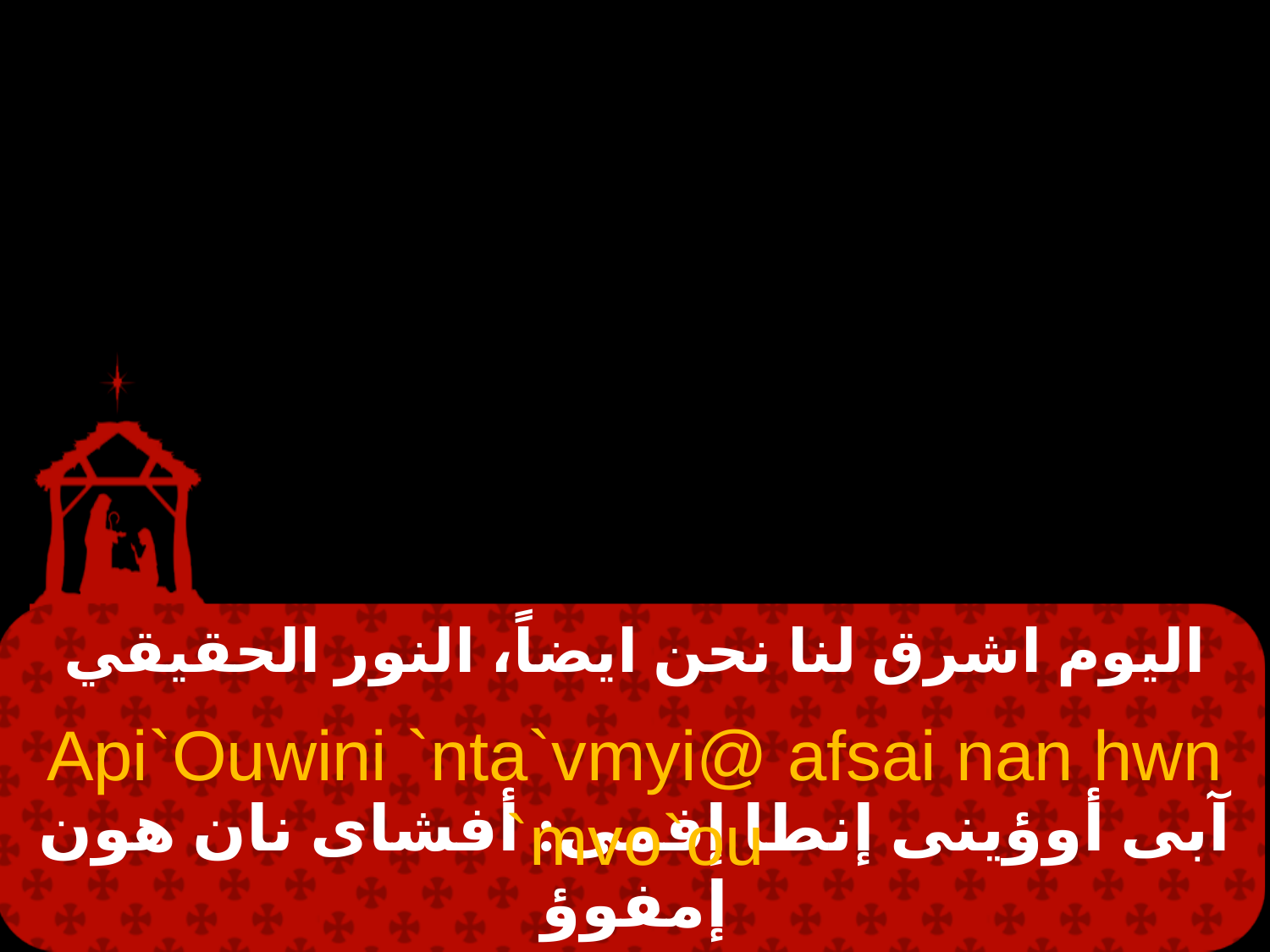

# اليوم اشرق لنا نحن ايضاً، النور الحقيقي
Api`Ouwini `nta`vmyi@ afsai nan hwn `mvo`ou
آبى أوؤينى إنطا إفمى: أفشاى نان هون إمفوؤ